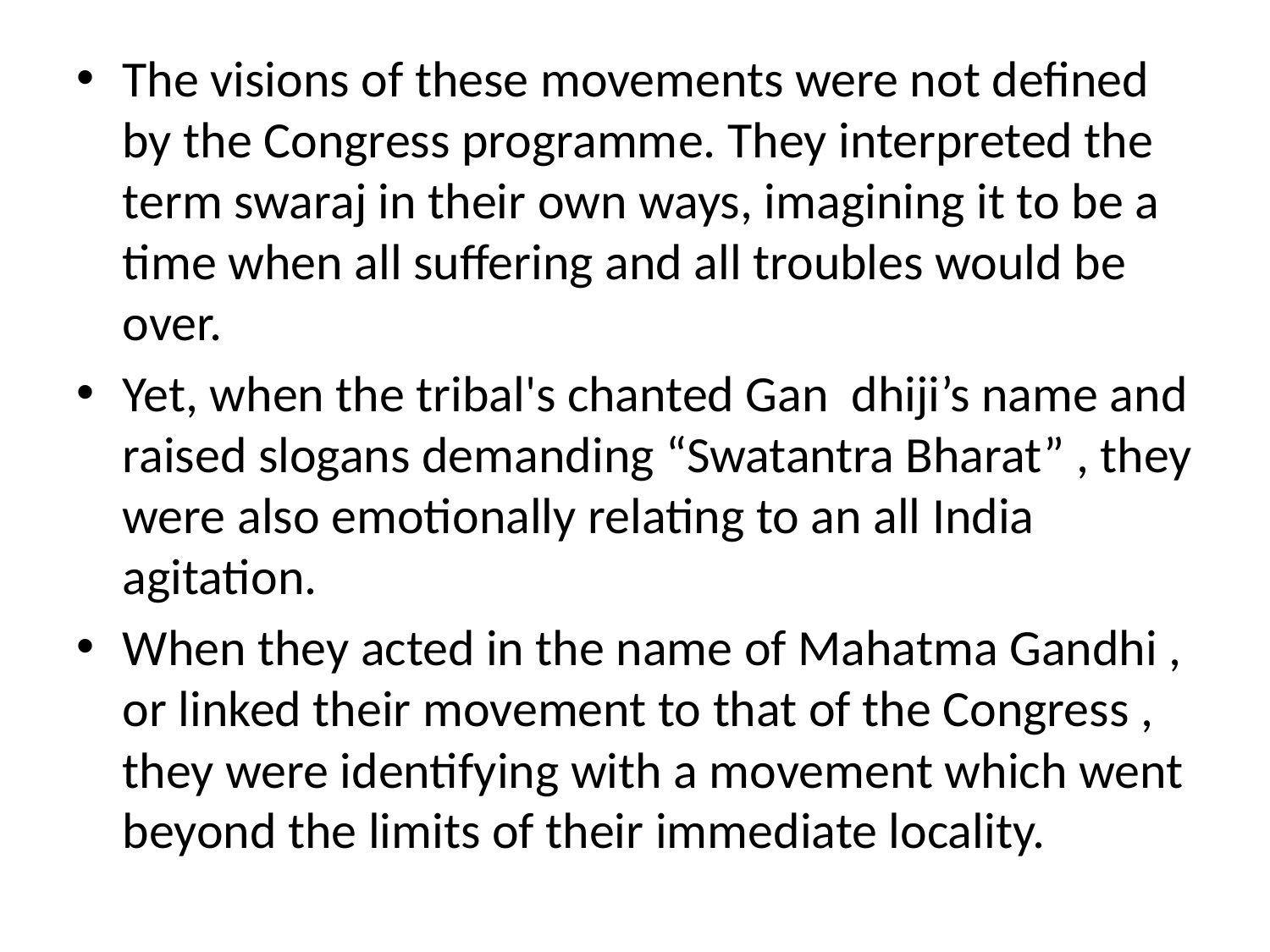

The visions of these movements were not defined by the Congress programme. They interpreted the term swaraj in their own ways, imagining it to be a time when all suffering and all troubles would be over.
Yet, when the tribal's chanted Gan  dhiji’s name and raised slogans demanding “Swatantra Bharat” , they were also emotionally relating to an all India agitation.
When they acted in the name of Mahatma Gandhi , or linked their movement to that of the Congress , they were identifying with a movement which went beyond the limits of their immediate locality.